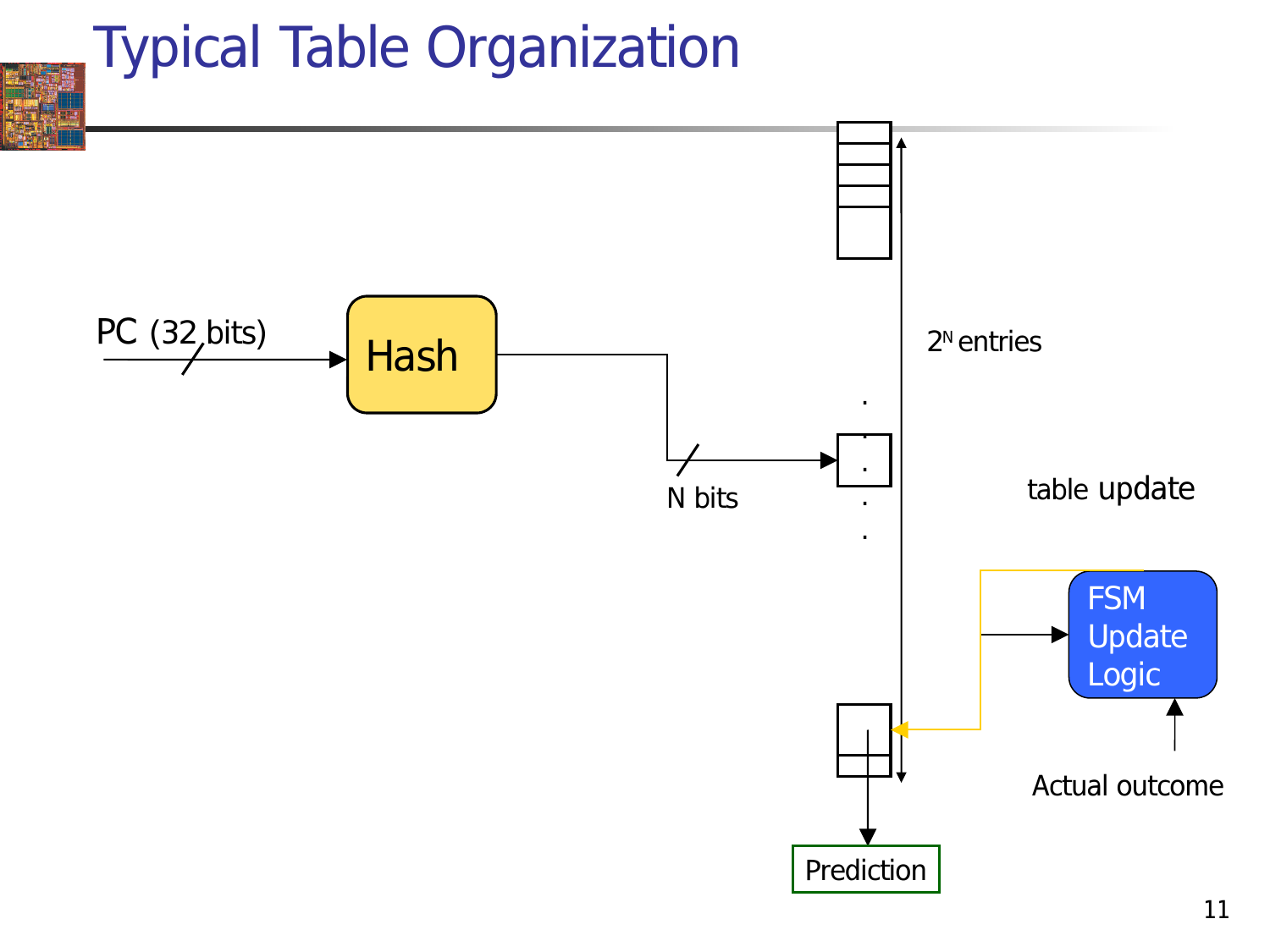

# Typical Table Organization

PC (32 bits)
Hash
2N entries

.
.
.
.
.

table update
N bits

FSM
Update
Logic

Actual outcome
Prediction
11